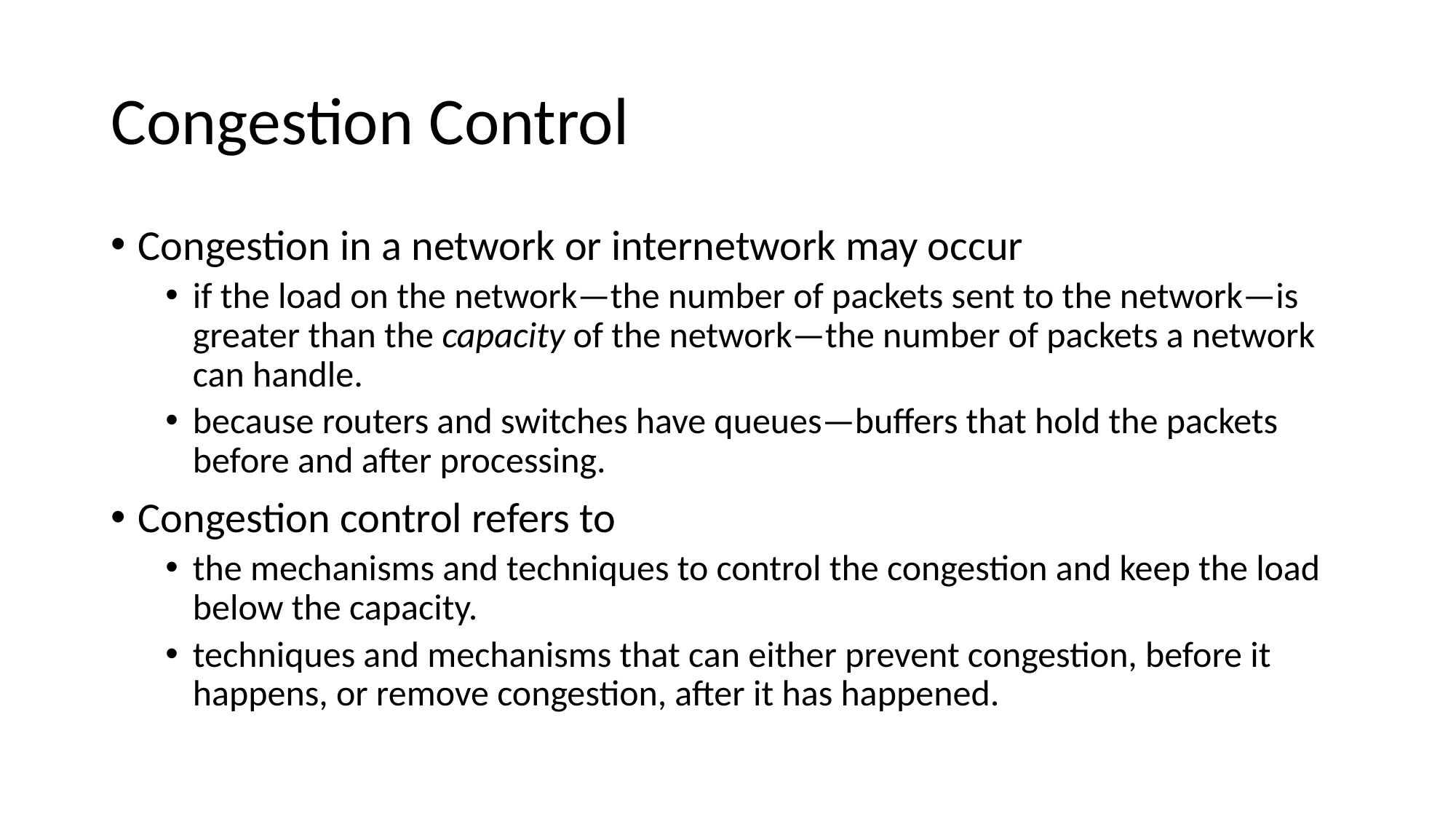

# Congestion Control
Congestion in a network or internetwork may occur
if the load on the network—the number of packets sent to the network—is greater than the capacity of the network—the number of packets a network can handle.
because routers and switches have queues—buffers that hold the packets before and after processing.
Congestion control refers to
the mechanisms and techniques to control the congestion and keep the load below the capacity.
techniques and mechanisms that can either prevent congestion, before it happens, or remove congestion, after it has happened.